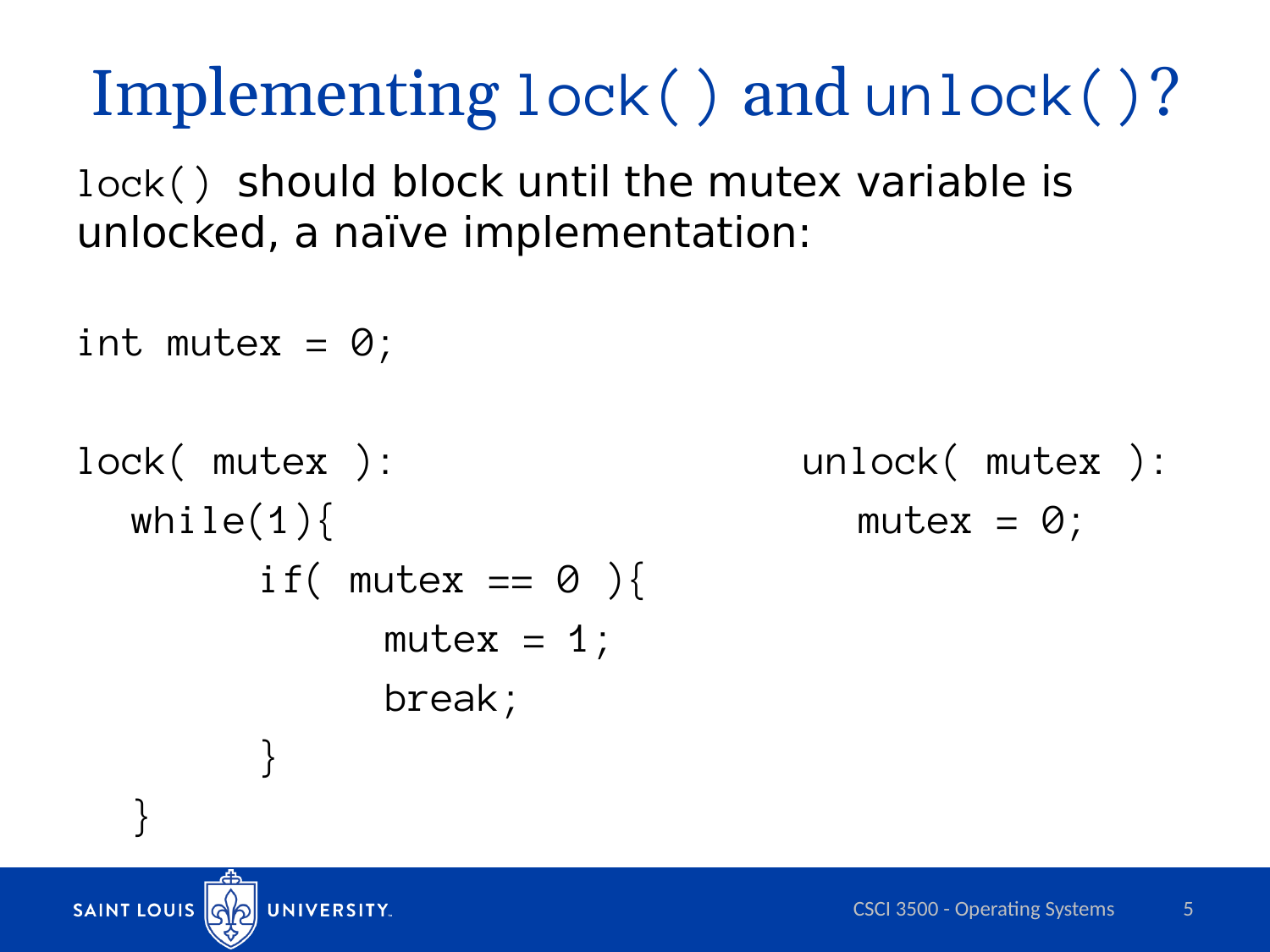

# Implementing lock() and unlock()?
lock() should block until the mutex variable is unlocked, a naïve implementation:

int mutex = 0;

lock( mutex ):			    unlock( mutex ):
while(1){			    	    mutex = 0;
	if( mutex == 0 ){
		mutex = 1;
		break;
	}
}
CSCI 3500 - Operating Systems
5